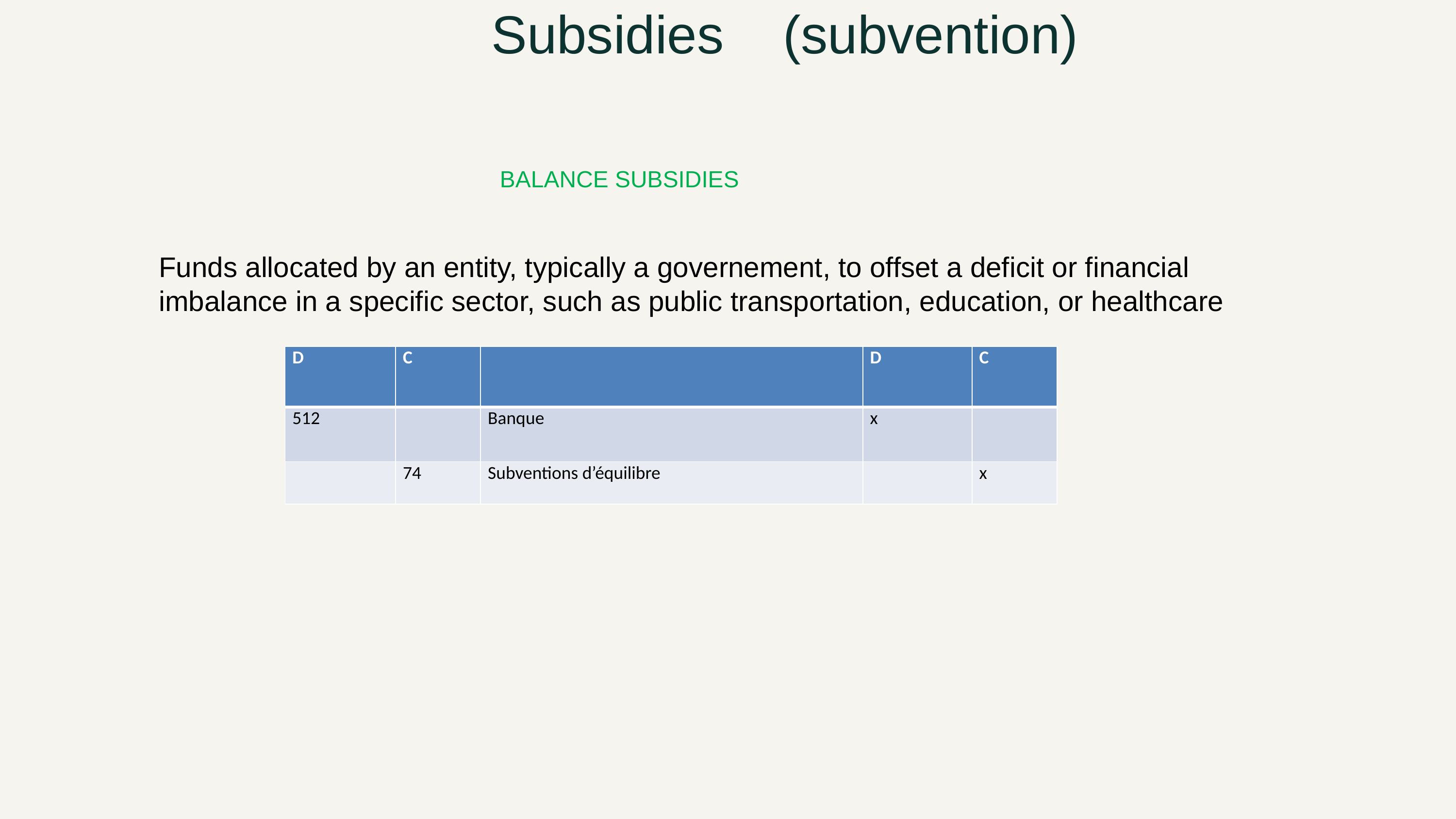

Subsidies    (subvention)
BALANCE SUBSIDIES
Funds allocated by an entity, typically a governement, to offset a deficit or financial imbalance in a specific sector, such as public transportation, education, or healthcare
| D | C |  | D | C |
| --- | --- | --- | --- | --- |
| 512 |  | Banque | x |  |
|  | 74 | Subventions d’équilibre |  | x |